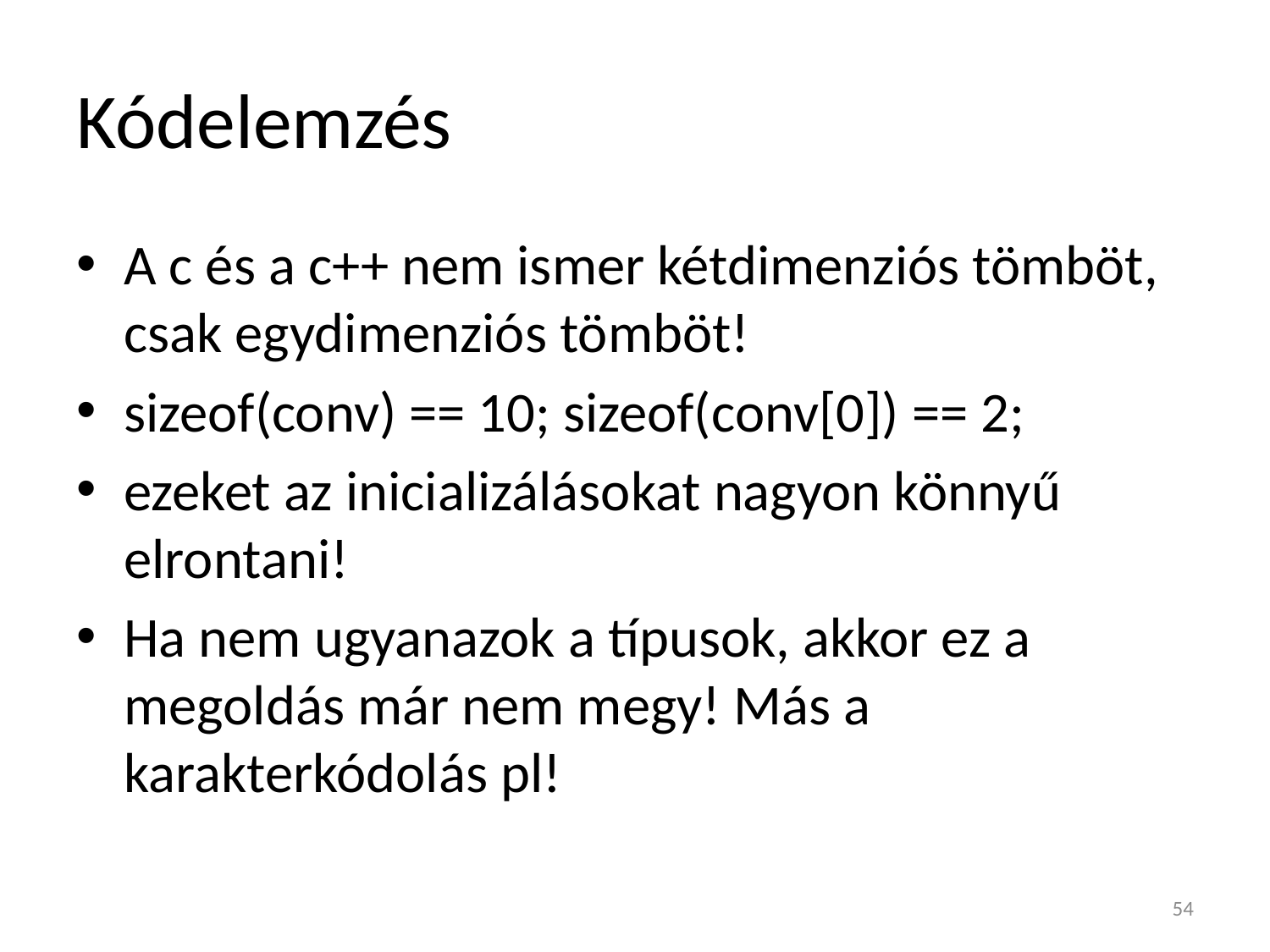

# Kódelemzés
A c és a c++ nem ismer kétdimenziós tömböt, csak egydimenziós tömböt!
sizeof(conv) == 10; sizeof(conv[0]) == 2;
ezeket az inicializálásokat nagyon könnyű elrontani!
Ha nem ugyanazok a típusok, akkor ez a megoldás már nem megy! Más a karakterkódolás pl!
54